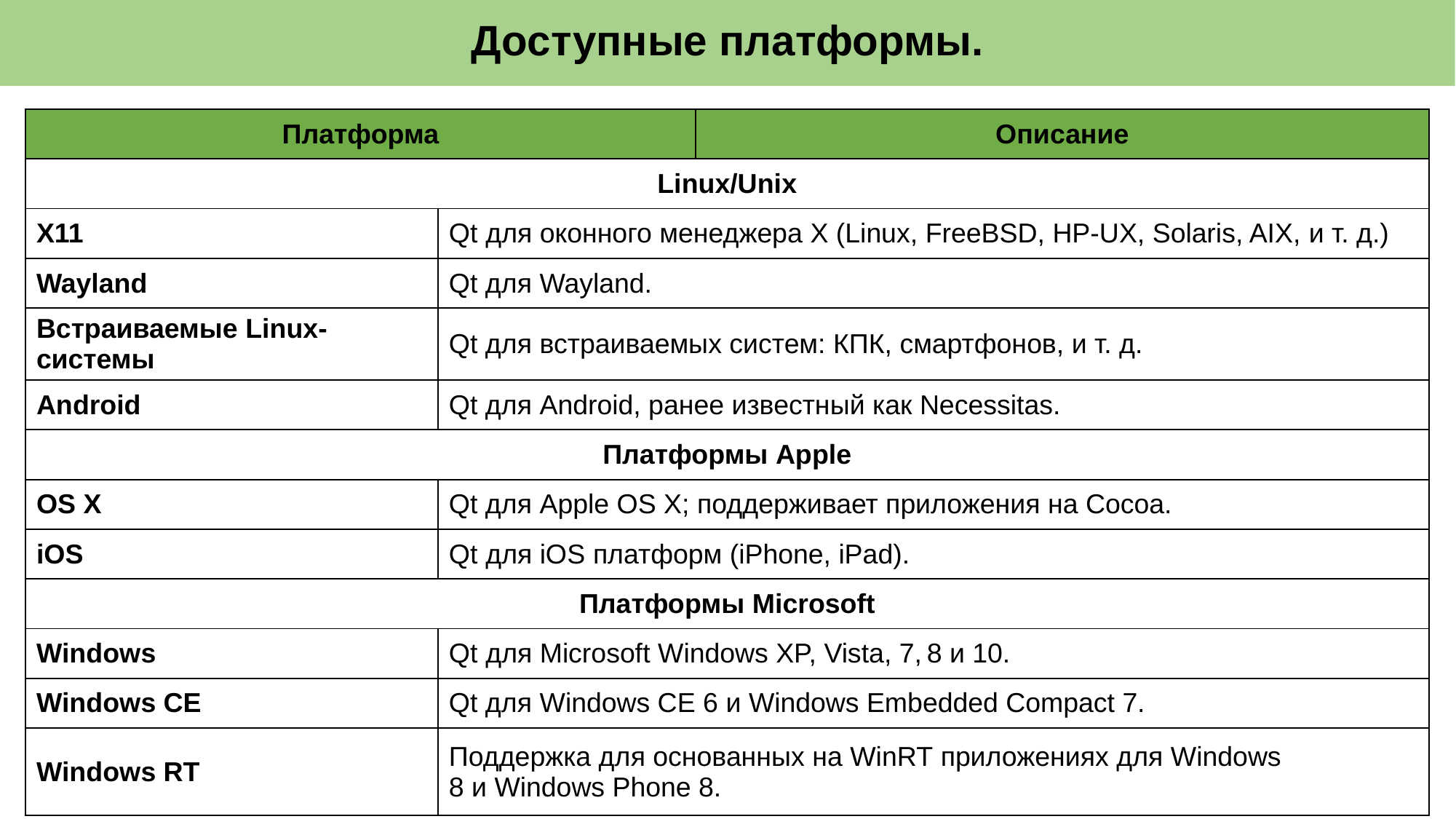

# Доступные платформы.
| Платформа |  | Описание |
| --- | --- | --- |
| Linux/Unix |  |  |
| X11 | Qt для оконного менеджера X (Linux, FreeBSD, HP-UX, Solaris, AIX, и т. д.) |  |
| Wayland | Qt для Wayland. |  |
| Встраиваемые Linux-системы | Qt для встраиваемых систем: КПК, смартфонов, и т. д. |  |
| Android | Qt для Android, ранее известный как Necessitas. |  |
| Платформы Apple |  |  |
| OS X | Qt для Apple OS X; поддерживает приложения на Cocoa. |  |
| iOS | Qt для iOS платформ (iPhone, iPad). |  |
| Платформы Microsoft |  |  |
| Windows | Qt для Microsoft Windows XP, Vista, 7, 8 и 10. |  |
| Windows CE | Qt для Windows CE 6 и Windows Embedded Compact 7. |  |
| Windows RT | Поддержка для основанных на WinRT приложениях для Windows 8 и Windows Phone 8. |  |